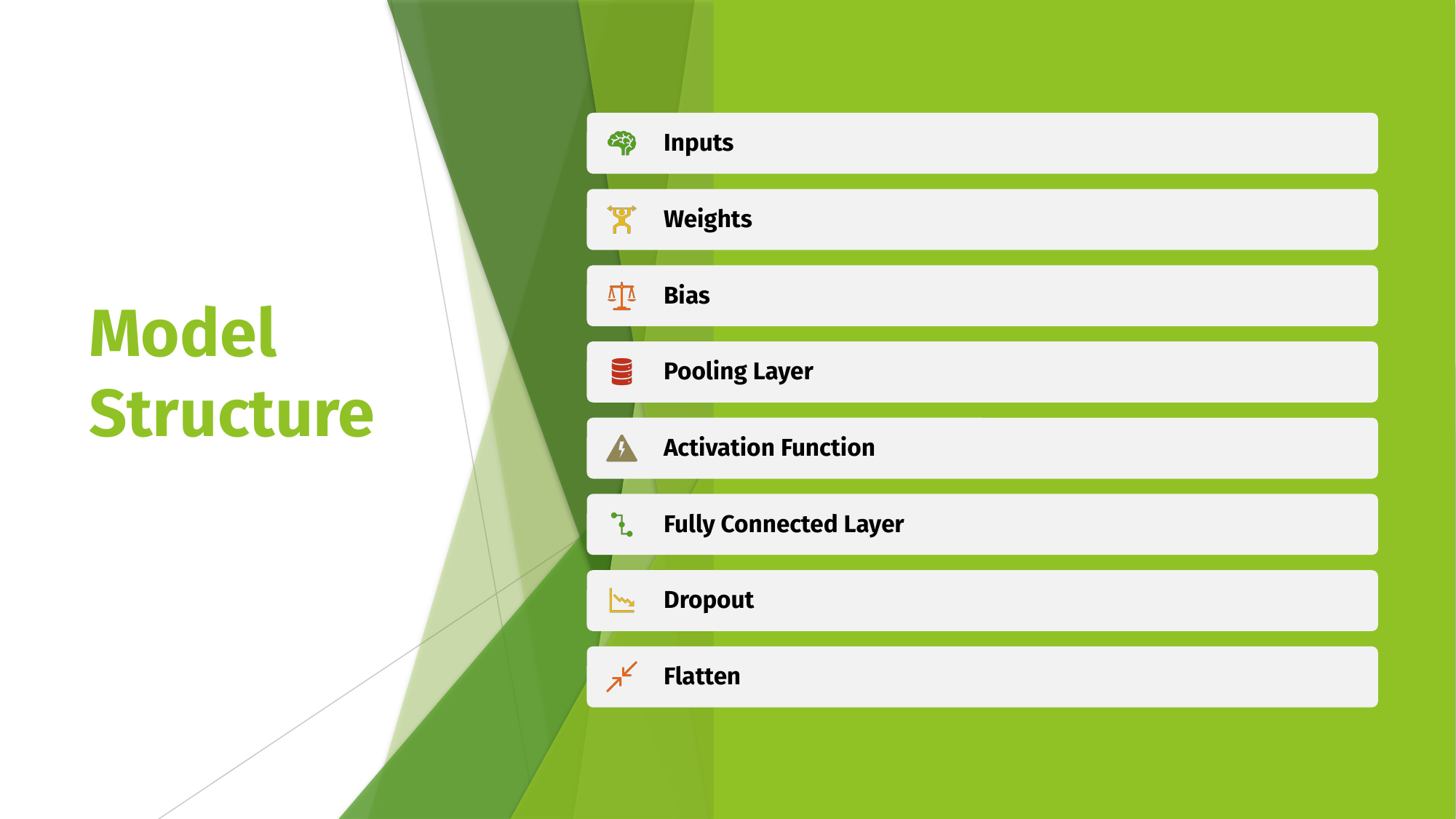

Inputs
Weights
Bias
Pooling Layer
Activation Function
Fully Connected Layer
Dropout
Flatten
# Model Structure